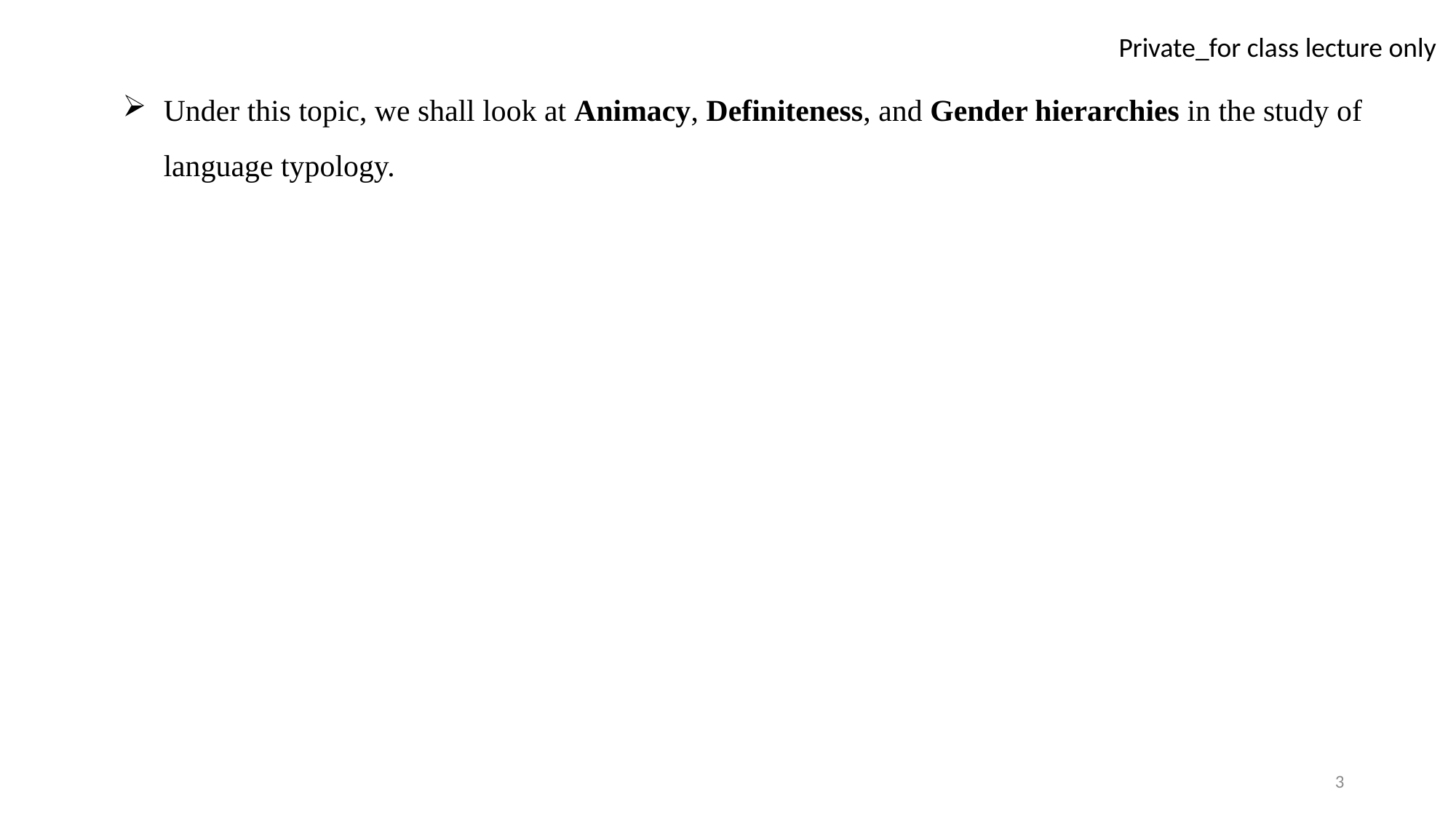

Under this topic, we shall look at Animacy, Definiteness, and Gender hierarchies in the study of language typology.
3